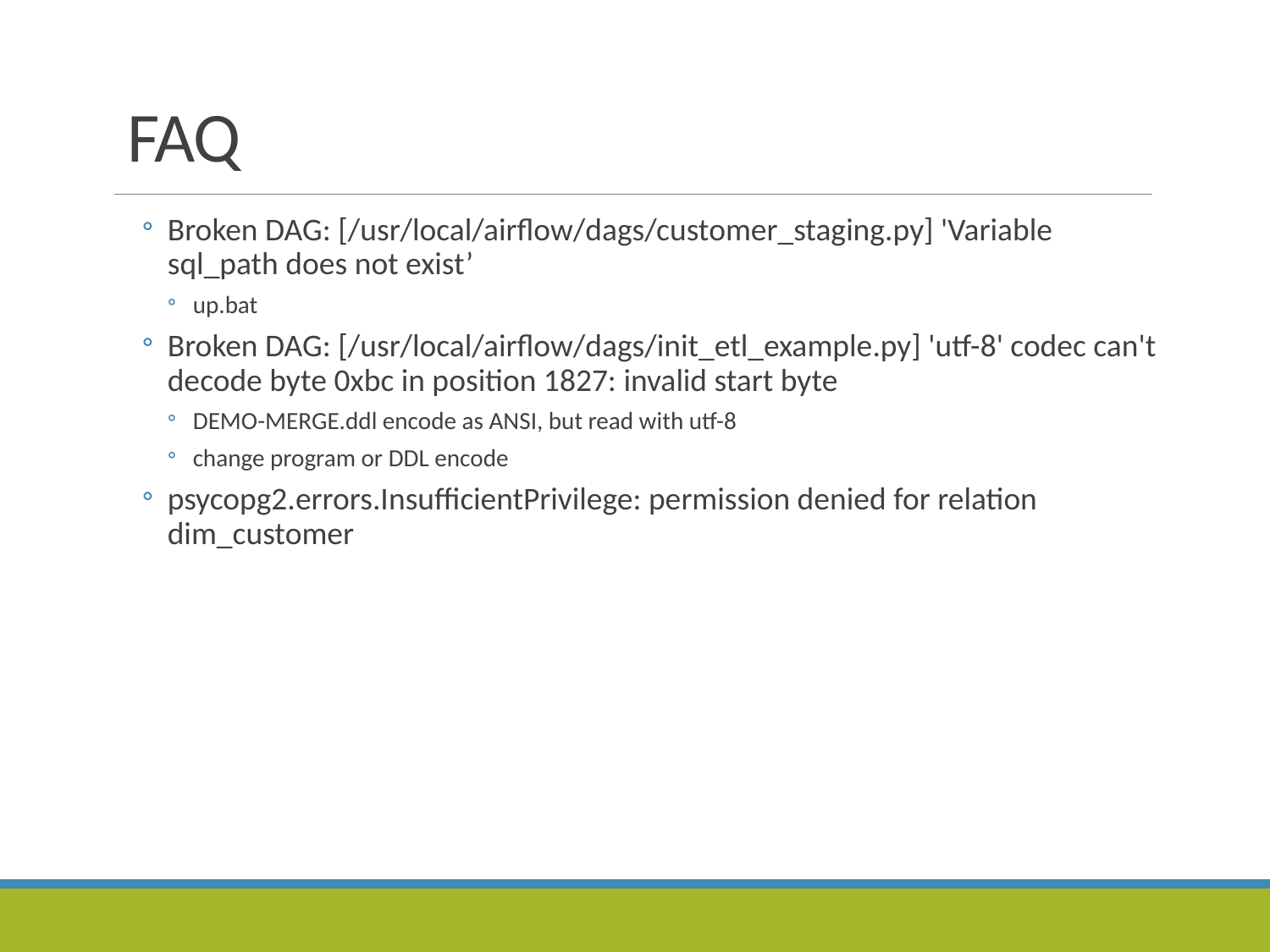

# FAQ
Broken DAG: [/usr/local/airflow/dags/customer_staging.py] 'Variable sql_path does not exist’
up.bat
Broken DAG: [/usr/local/airflow/dags/init_etl_example.py] 'utf-8' codec can't decode byte 0xbc in position 1827: invalid start byte
DEMO-MERGE.ddl encode as ANSI, but read with utf-8
change program or DDL encode
psycopg2.errors.InsufficientPrivilege: permission denied for relation dim_customer